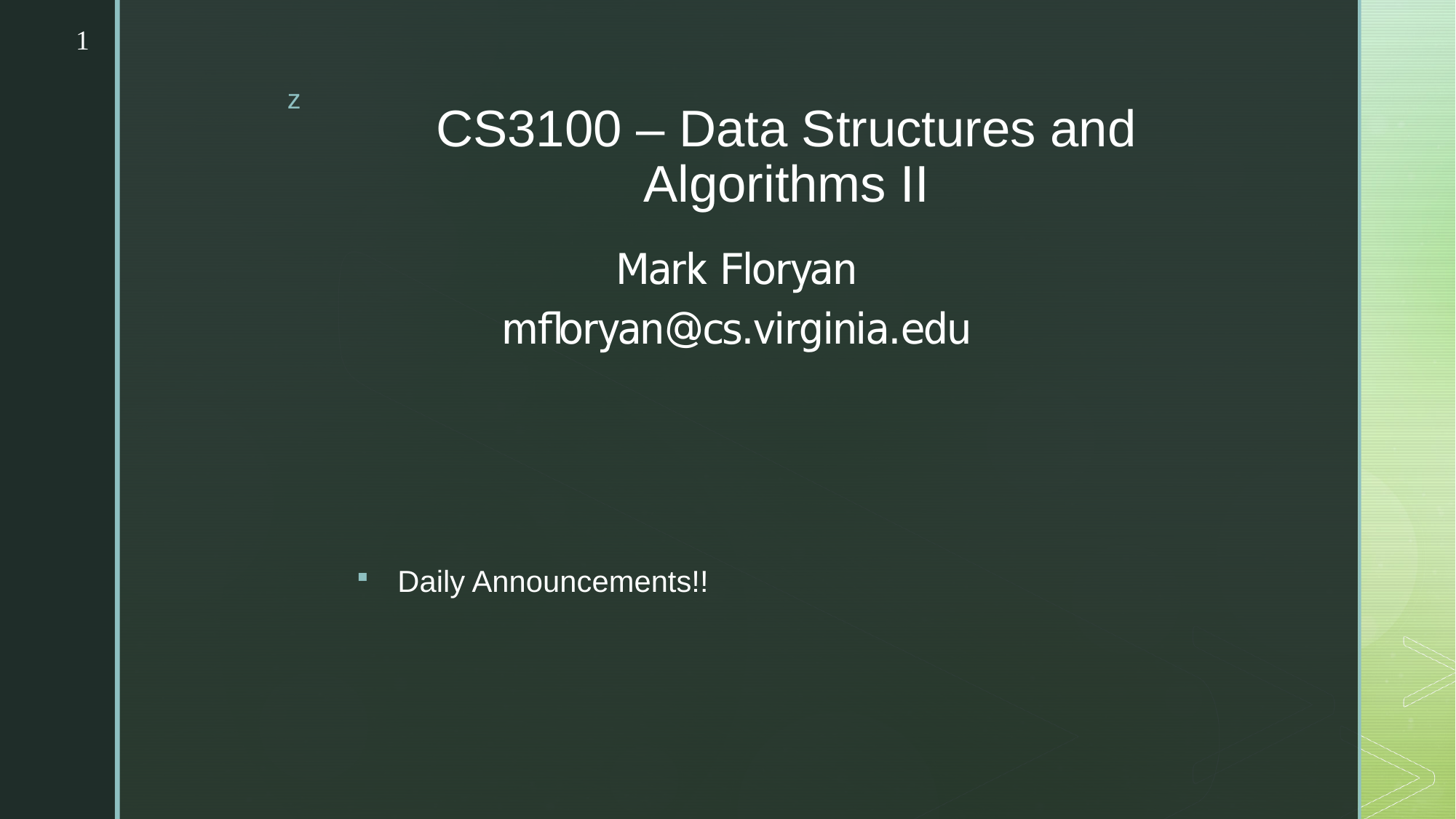

1
# CS3100 – Data Structures and Algorithms II
Mark Floryan
mfloryan@cs.virginia.edu
Daily Announcements!!